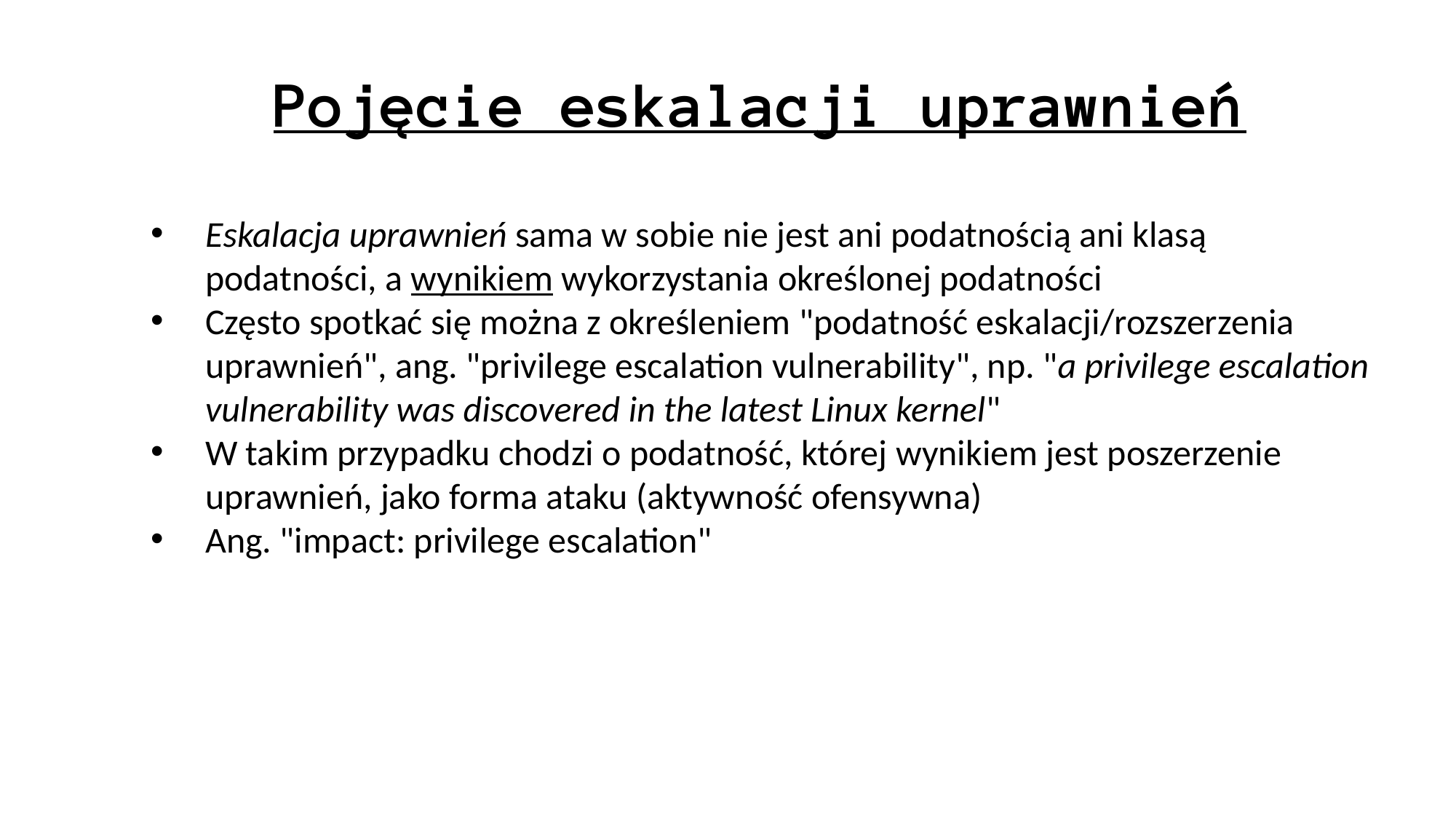

# Pojęcie eskalacji uprawnień
Eskalacja uprawnień sama w sobie nie jest ani podatnością ani klasą podatności, a wynikiem wykorzystania określonej podatności
Często spotkać się można z określeniem "podatność eskalacji/rozszerzenia uprawnień", ang. "privilege escalation vulnerability", np. "a privilege escalation vulnerability was discovered in the latest Linux kernel"
W takim przypadku chodzi o podatność, której wynikiem jest poszerzenie uprawnień, jako forma ataku (aktywność ofensywna)
Ang. "impact: privilege escalation"